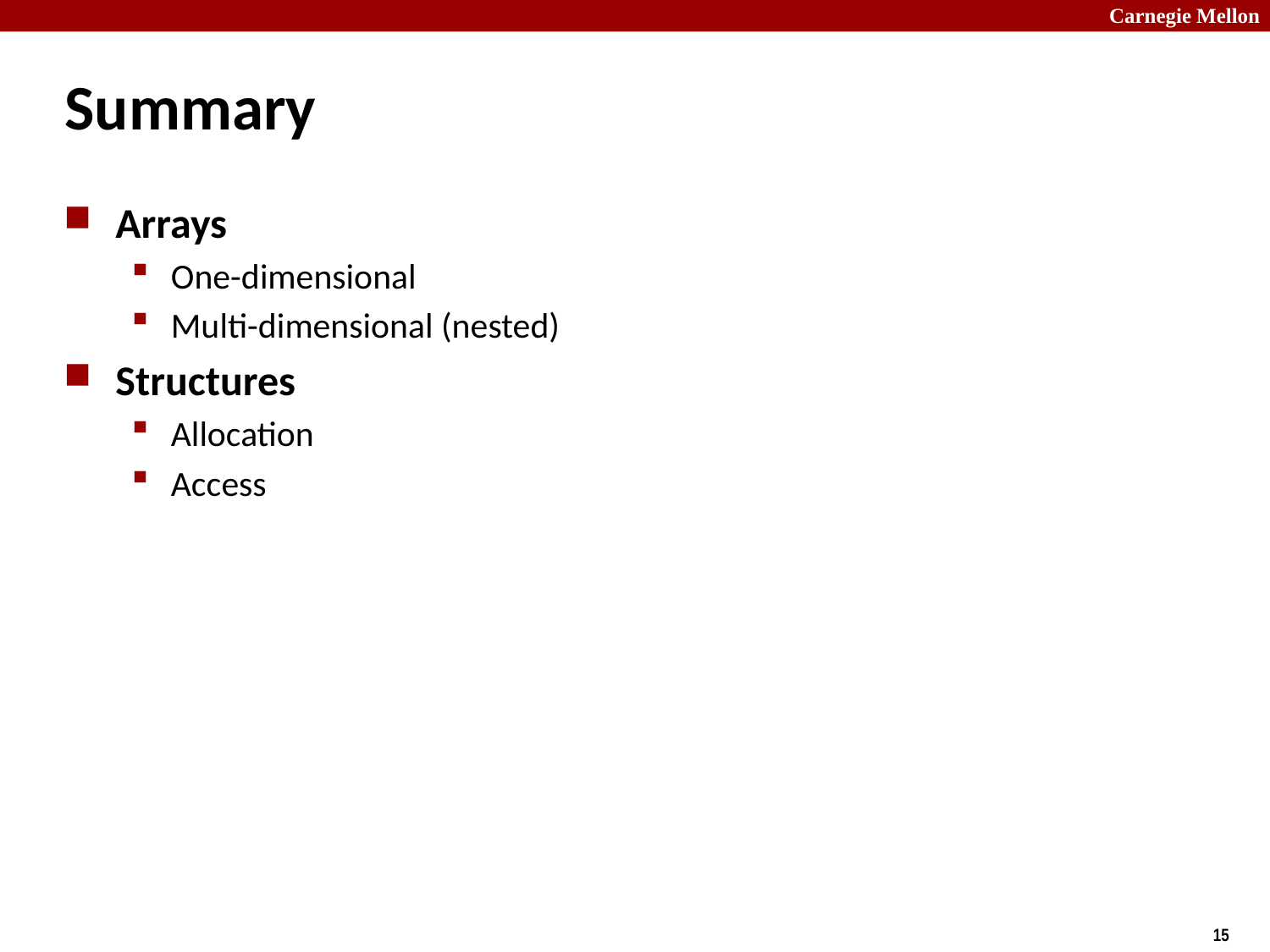

# Summary
Arrays
One-dimensional
Multi-dimensional (nested)
Structures
Allocation
Access